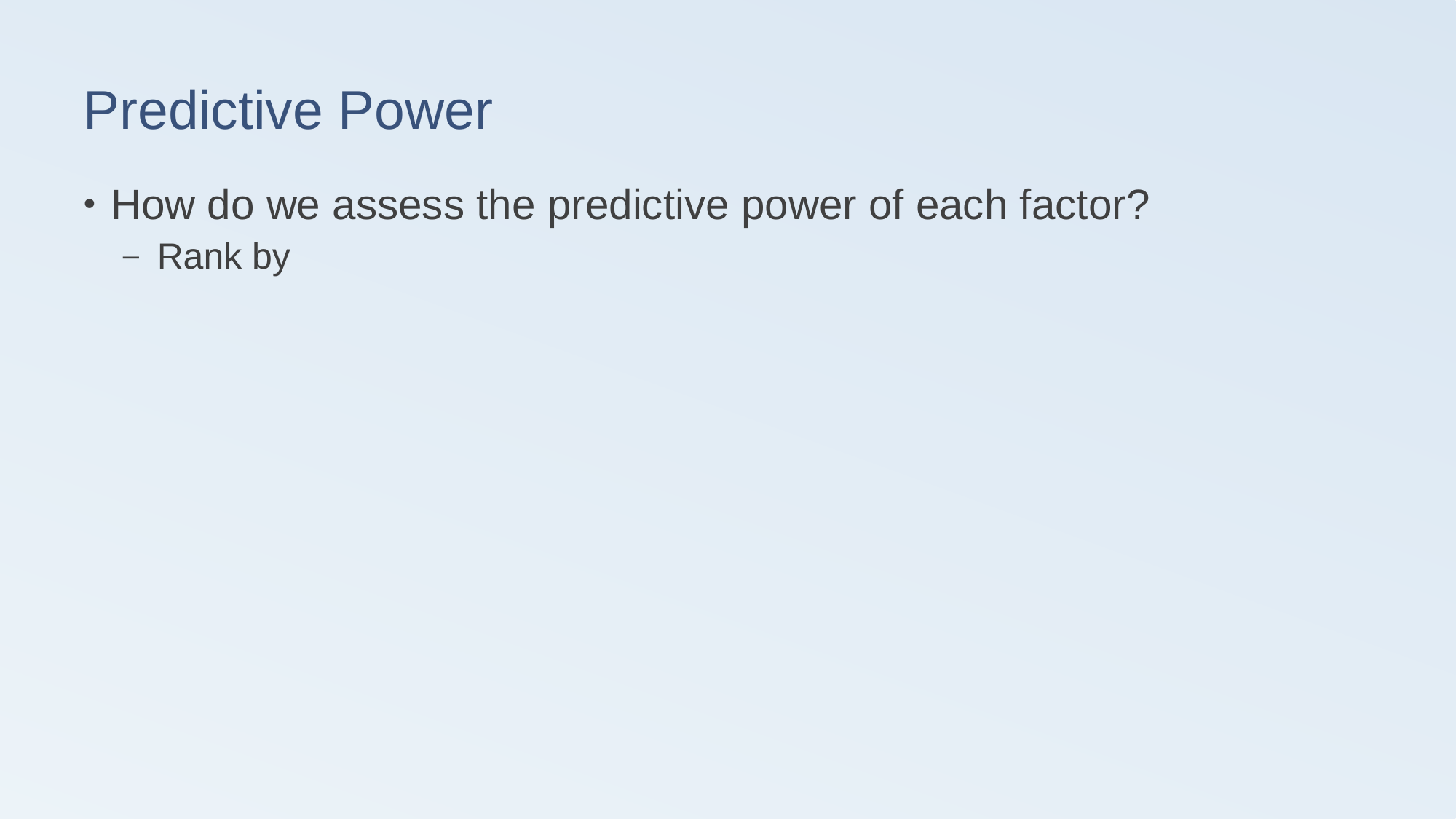

# Predictive Power
How do we assess the predictive power of each factor?
Rank by